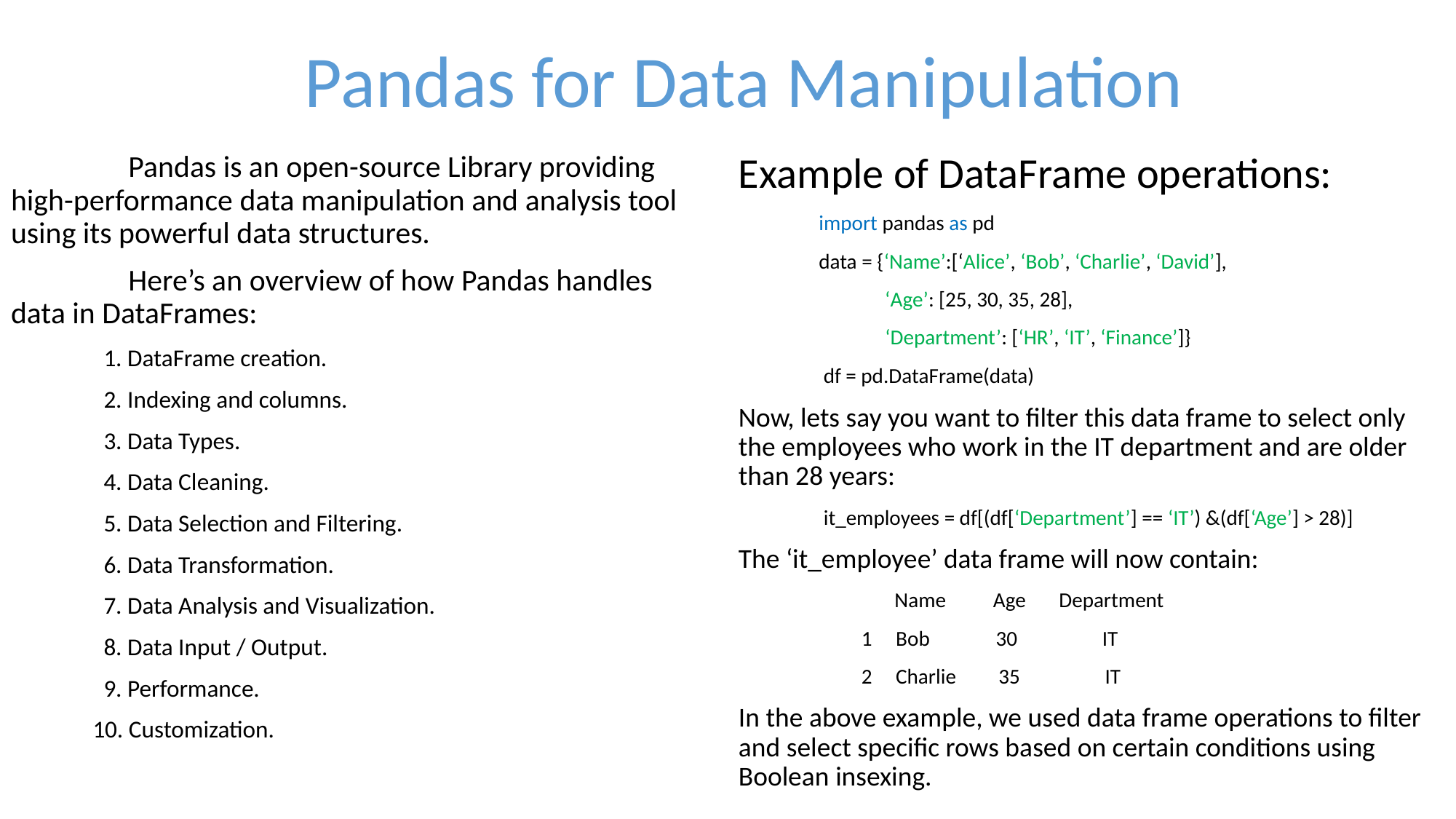

# Pandas for Data Manipulation
                 Pandas is an open-source Library providing high-performance data manipulation and analysis tool using its powerful data structures.
                 Here’s an overview of how Pandas handles data in DataFrames:
                 1. DataFrame creation.
                 2. Indexing and columns.
                 3. Data Types.
                 4. Data Cleaning.
                 5. Data Selection and Filtering.
                 6. Data Transformation.
                 7. Data Analysis and Visualization.
                 8. Data Input / Output.
                 9. Performance.
               10. Customization.
Example of DataFrame operations:
                 import pandas as pd
                 data = {‘Name’:[‘Alice’, ‘Bob’, ‘Charlie’, ‘David’],
                               ‘Age’: [25, 30, 35, 28],
                               ‘Department’: [‘HR’, ‘IT’, ‘Finance’]}
                  df = pd.DataFrame(data)
Now, lets say you want to filter this data frame to select only the employees who work in the IT department and are older than 28 years:
                  it_employees = df[(df[‘Department’] == ‘IT’) &(df[‘Age’] > 28)]
The ‘it_employee’ data frame will now contain:
                                 Name          Age       Department
                          1     Bob              30                  IT
                          2     Charlie         35                  IT
In the above example, we used data frame operations to filter and select specific rows based on certain conditions using Boolean insexing.